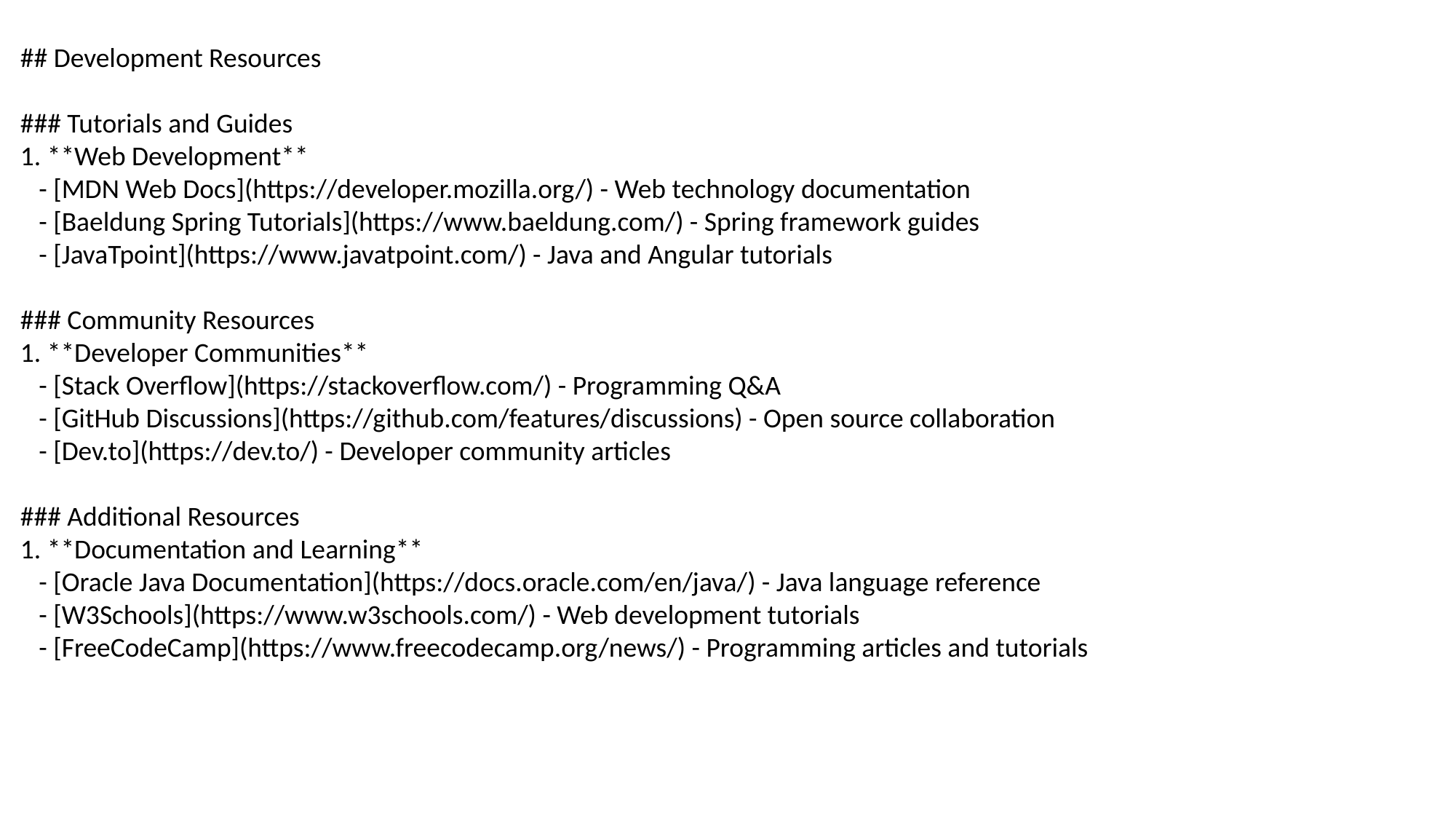

## Development Resources

### Tutorials and Guides
1. **Web Development**
   - [MDN Web Docs](https://developer.mozilla.org/) - Web technology documentation
   - [Baeldung Spring Tutorials](https://www.baeldung.com/) - Spring framework guides
   - [JavaTpoint](https://www.javatpoint.com/) - Java and Angular tutorials

### Community Resources
1. **Developer Communities**
   - [Stack Overflow](https://stackoverflow.com/) - Programming Q&A
   - [GitHub Discussions](https://github.com/features/discussions) - Open source collaboration
   - [Dev.to](https://dev.to/) - Developer community articles

### Additional Resources
1. **Documentation and Learning**
   - [Oracle Java Documentation](https://docs.oracle.com/en/java/) - Java language reference
   - [W3Schools](https://www.w3schools.com/) - Web development tutorials
   - [FreeCodeCamp](https://www.freecodecamp.org/news/) - Programming articles and tutorials